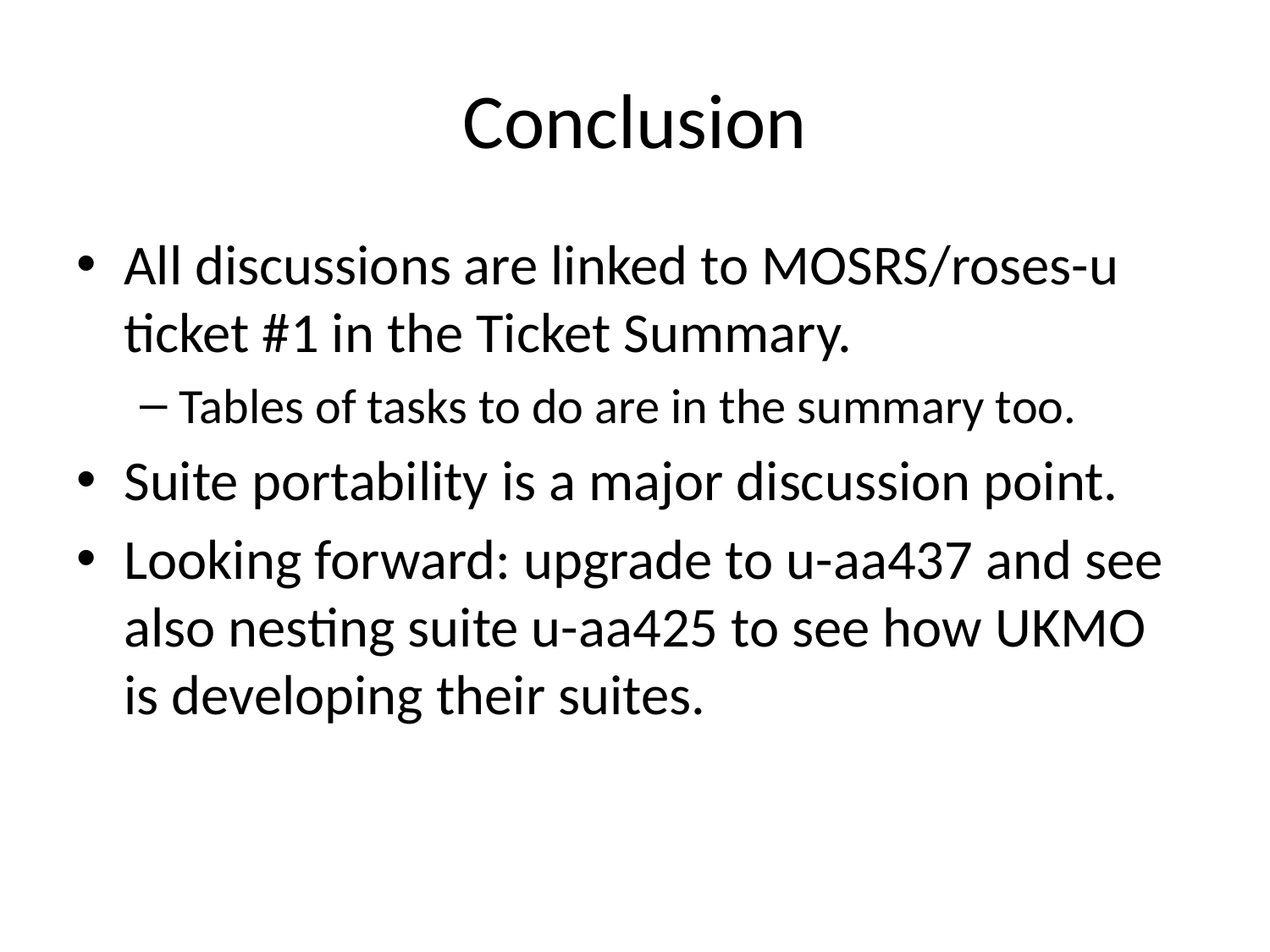

# Conclusion
All discussions are linked to MOSRS/roses-u ticket #1 in the Ticket Summary.
Tables of tasks to do are in the summary too.
Suite portability is a major discussion point.
Looking forward: upgrade to u-aa437 and see also nesting suite u-aa425 to see how UKMO is developing their suites.